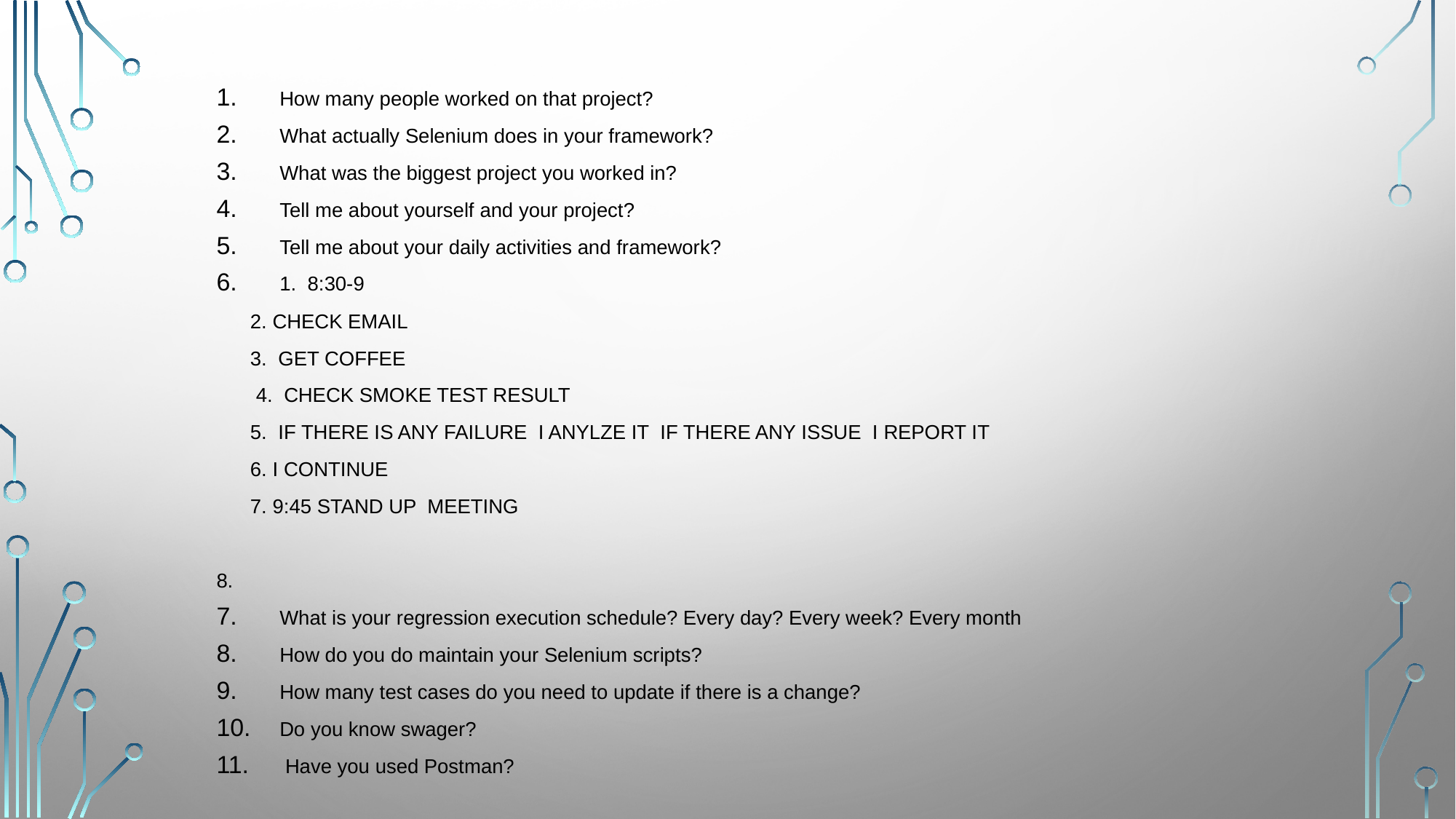

How many people worked on that project?
What actually Selenium does in your framework?
What was the biggest project you worked in?
Tell me about yourself and your project?
Tell me about your daily activities and framework?
1.  8:30-9
      2. CHECK EMAIL
      3.  GET COFFEE
       4.  CHECK SMOKE TEST RESULT
      5.  IF THERE IS ANY FAILURE  I ANYLZE IT  IF THERE ANY ISSUE  I REPORT IT
      6. I CONTINUE
      7. 9:45 STAND UP  MEETING

8.
What is your regression execution schedule? Every day? Every week? Every month
How do you do maintain your Selenium scripts?
How many test cases do you need to update if there is a change?
Do you know swager?
 Have you used Postman?